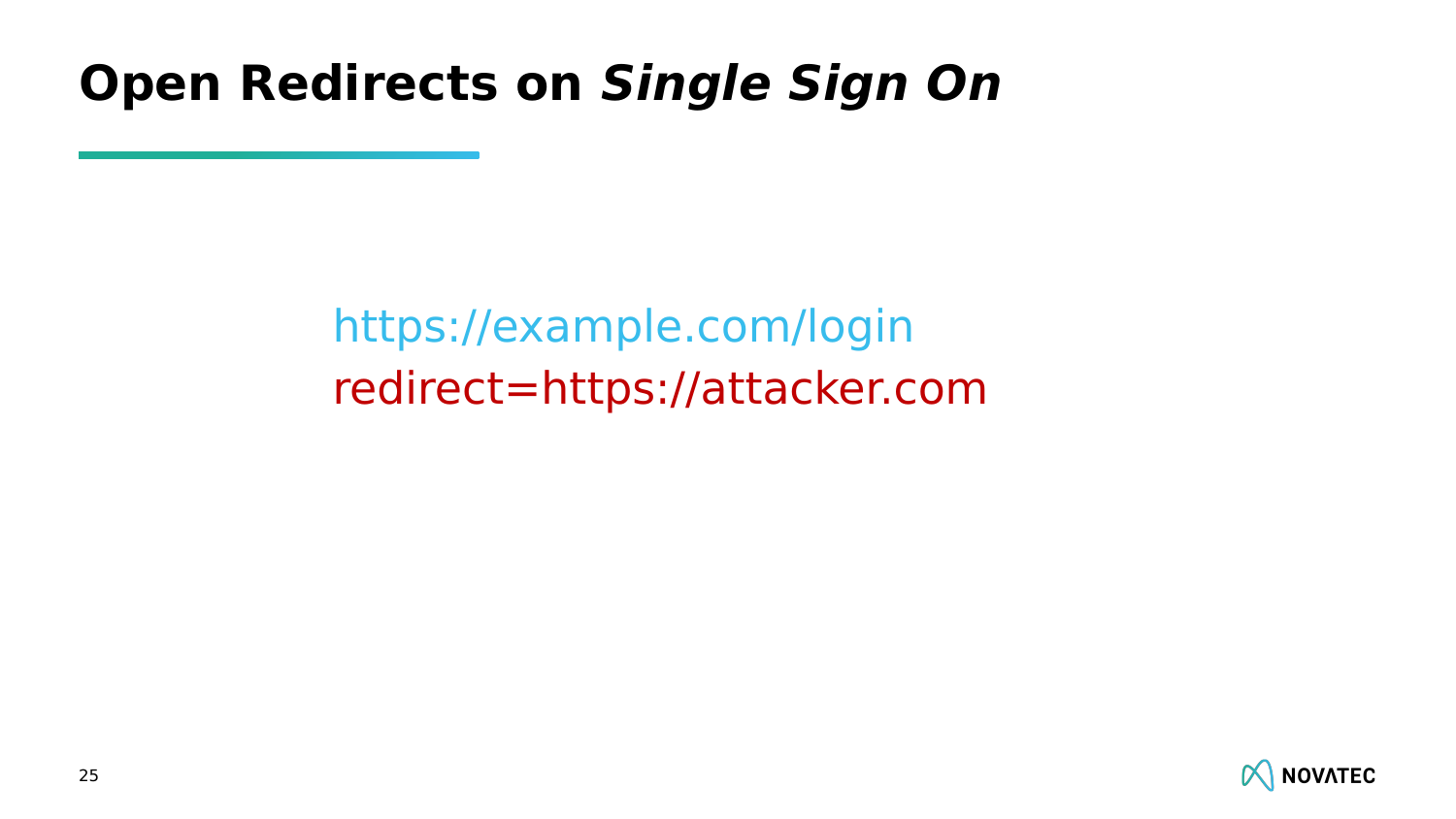

# Open Redirects on Single Sign On
https://example.com/login
redirect=https://attacker.com

25